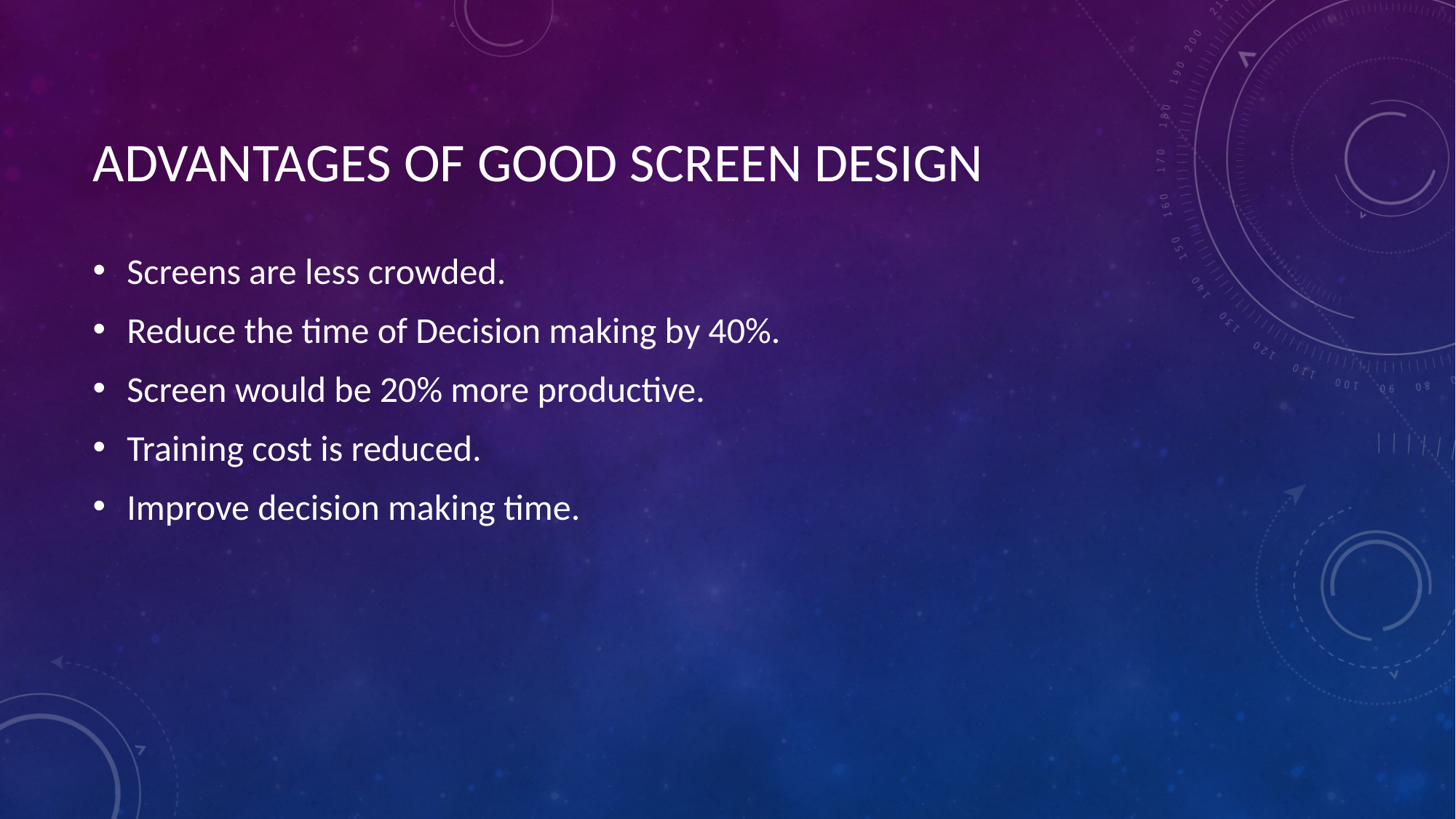

# Advantages of good screen design
Screens are less crowded.
Reduce the time of Decision making by 40%.
Screen would be 20% more productive.
Training cost is reduced.
Improve decision making time.